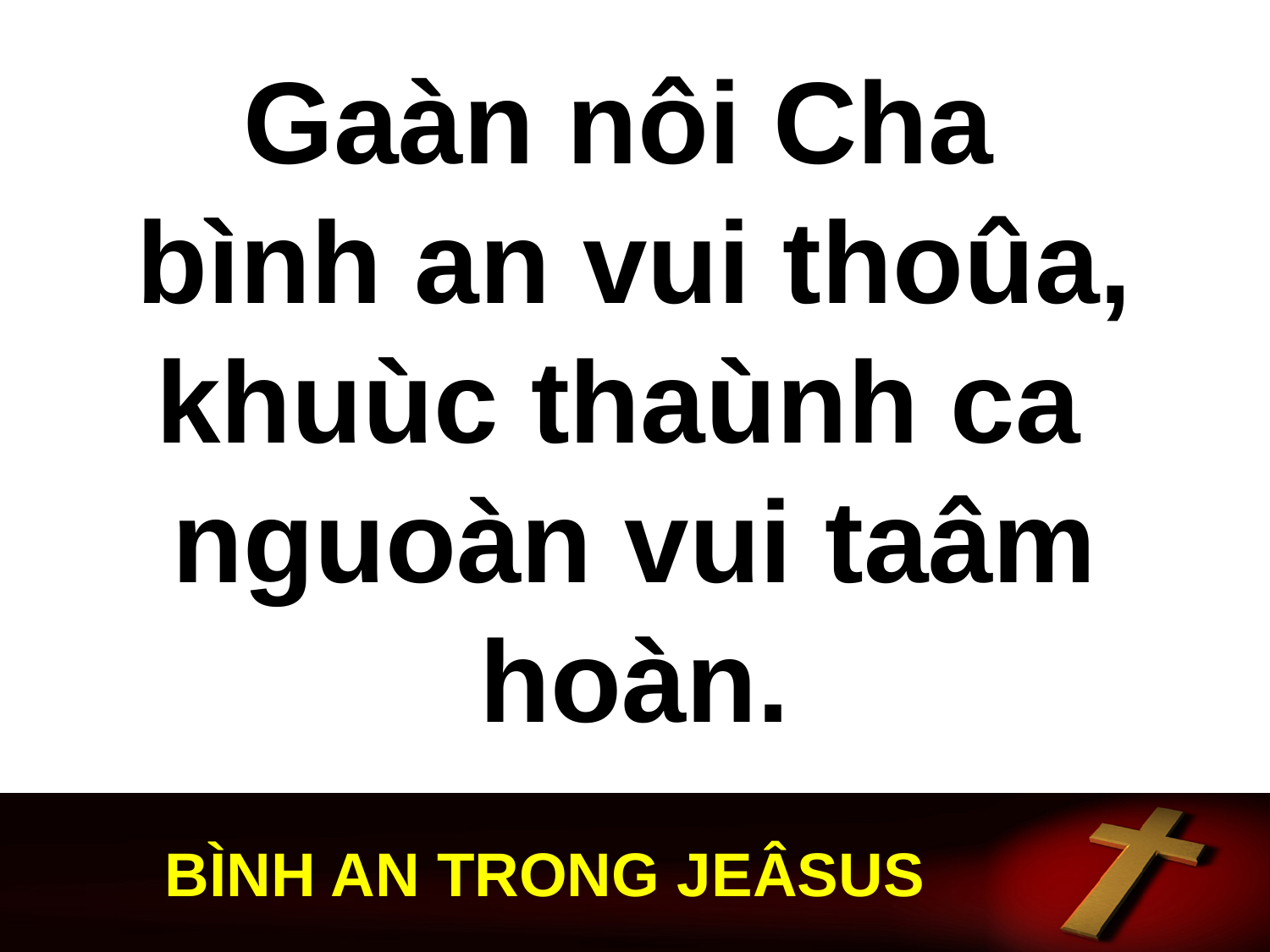

Gaàn nôi Cha
bình an vui thoûa,
khuùc thaùnh ca
nguoàn vui taâm hoàn.
BÌNH AN TRONG JEÂSUS